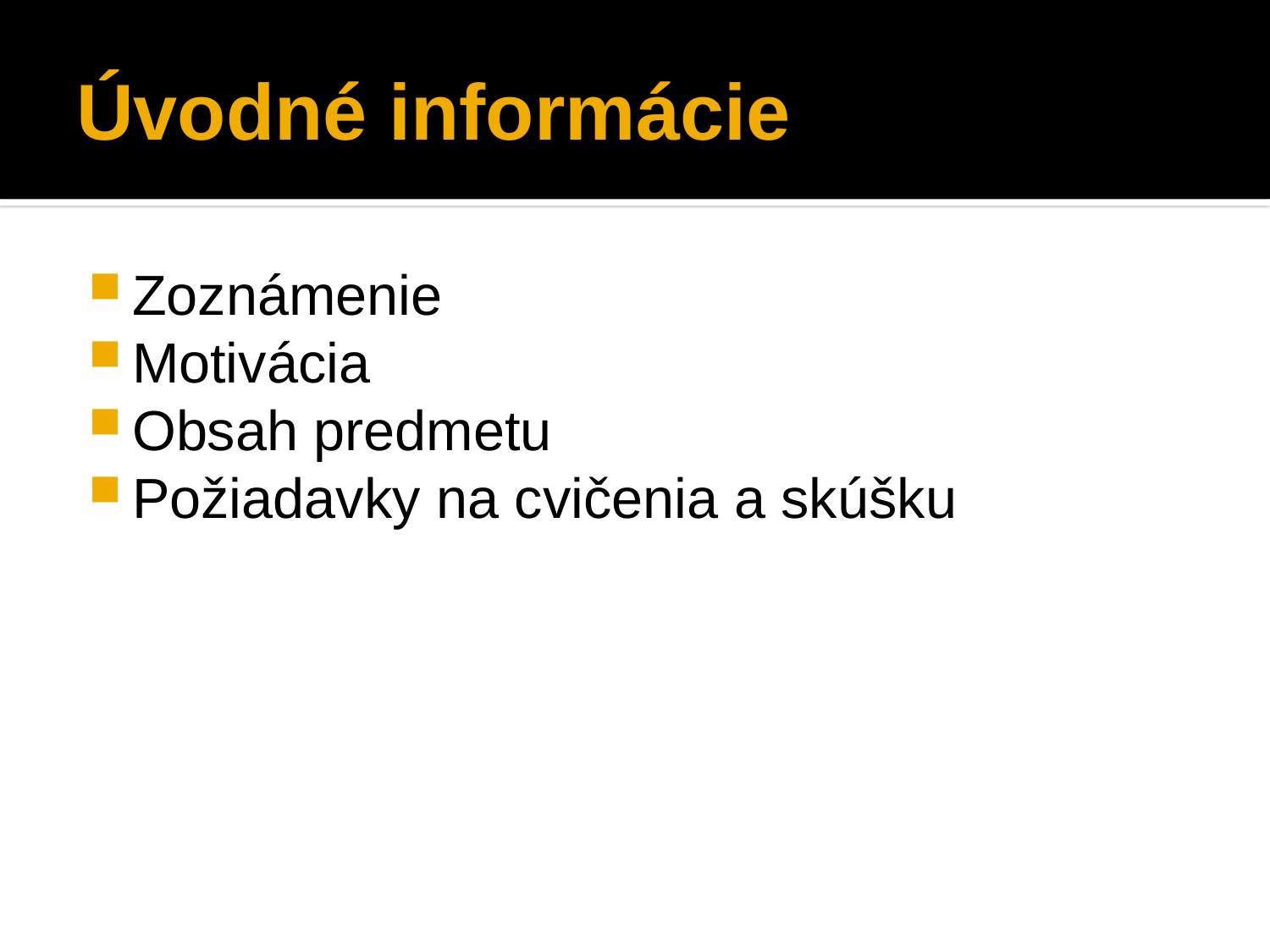

# Úvodné informácie
Zoznámenie
Motivácia
Obsah predmetu
Požiadavky na cvičenia a skúšku